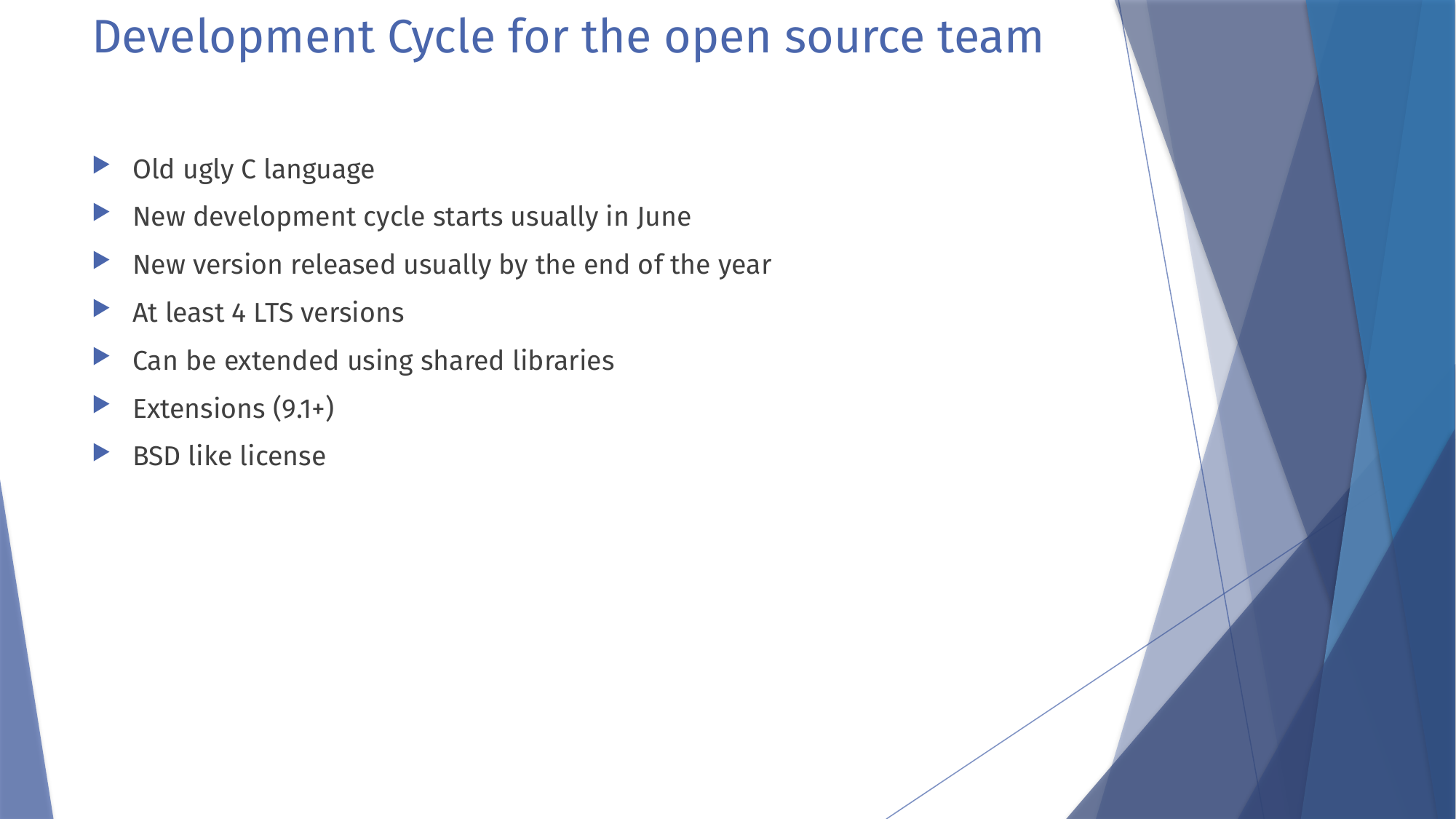

# Development Cycle for the open source team
Old ugly C language
New development cycle starts usually in June
New version released usually by the end of the year
At least 4 LTS versions
Can be extended using shared libraries
Extensions (9.1+)
BSD like license